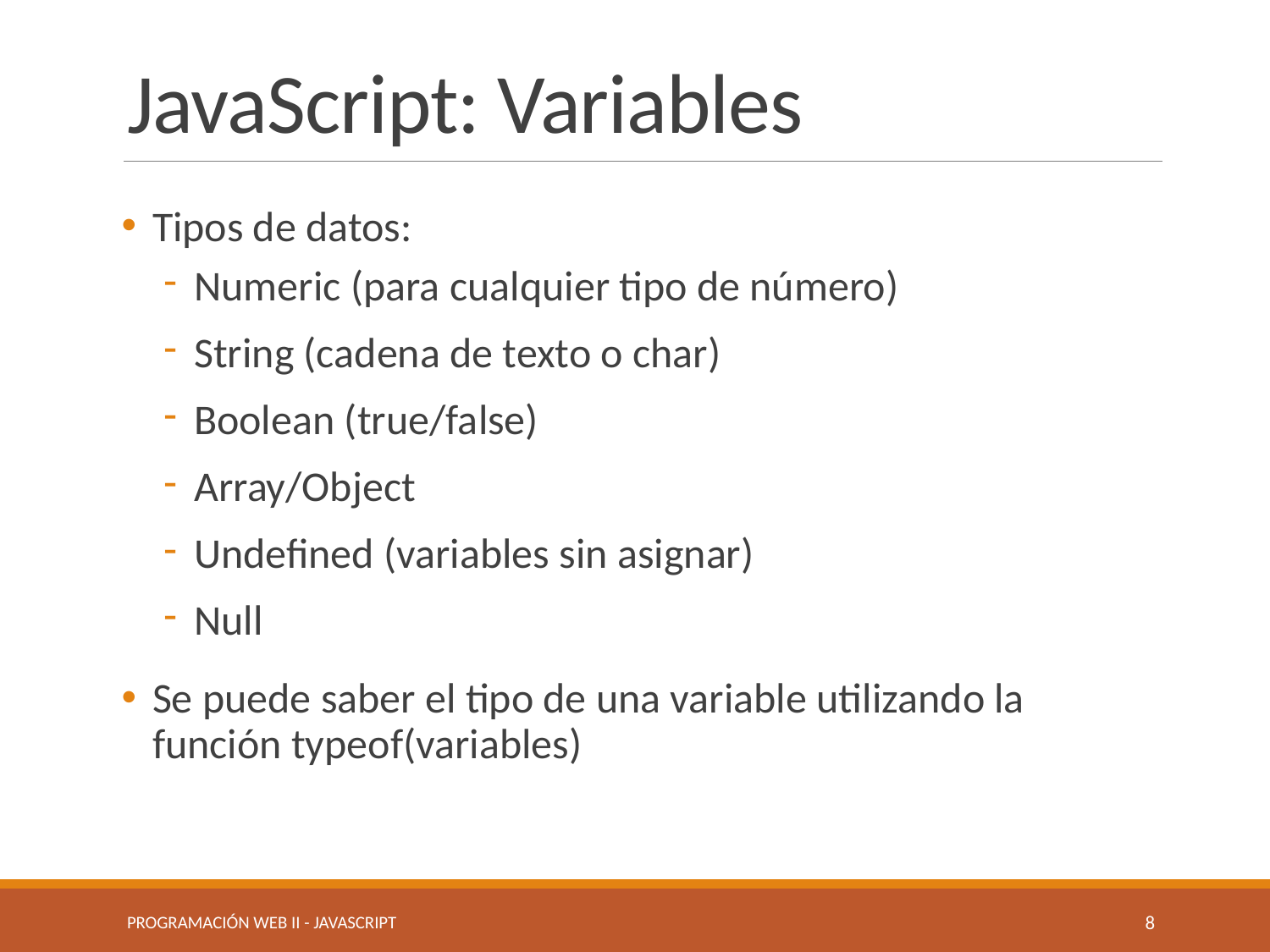

# JavaScript: Variables
Tipos de datos:
Numeric (para cualquier tipo de número)
String (cadena de texto o char)
Boolean (true/false)
Array/Object
Undefined (variables sin asignar)
Null
Se puede saber el tipo de una variable utilizando la función typeof(variables)
Programación Web II - JavaScript
8